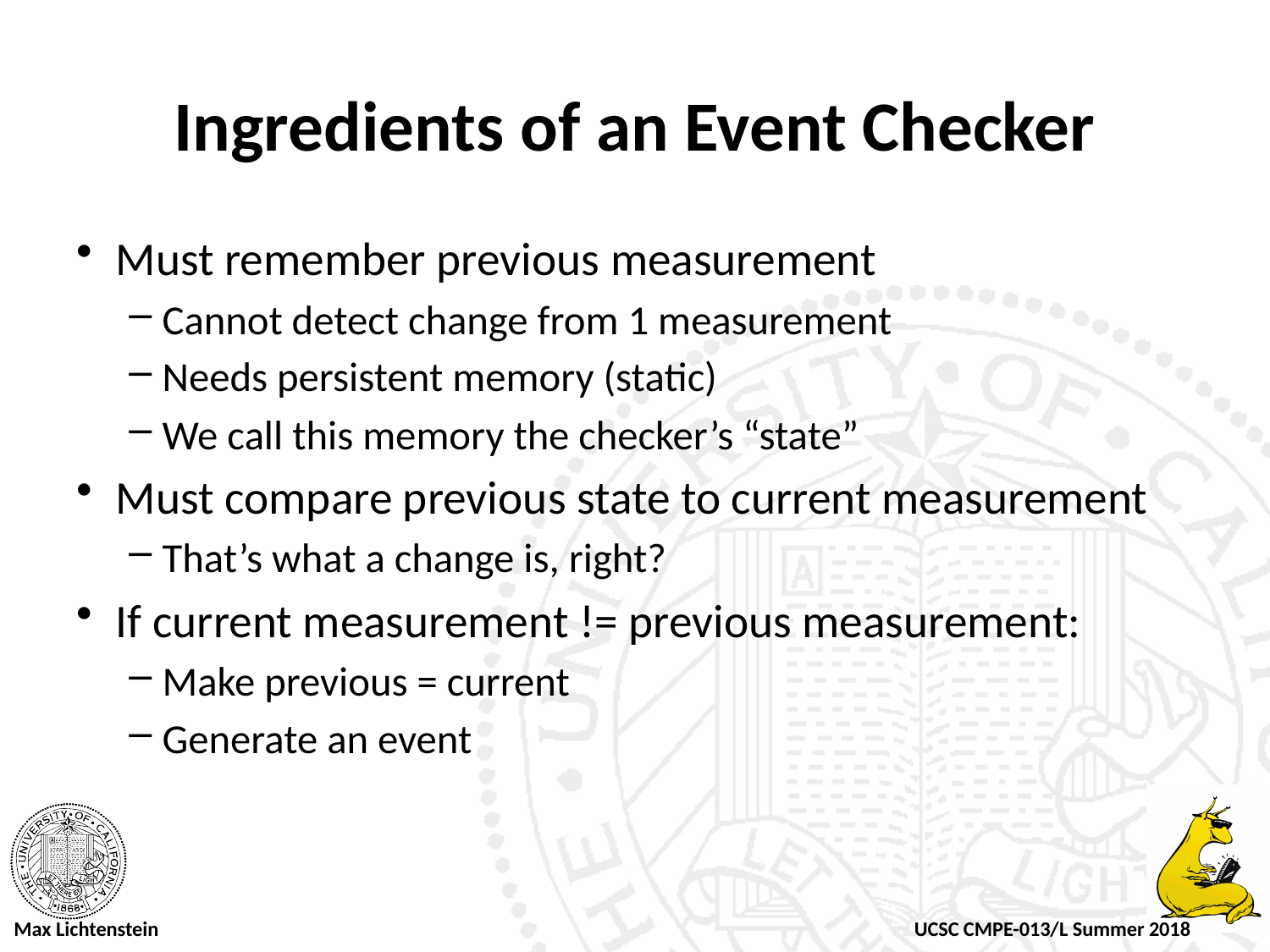

# Ingredients of an Event Checker
Must remember previous measurement
Cannot detect change from 1 measurement
Needs persistent memory (static)
We call this memory the checker’s “state”
Must compare previous state to current measurement
That’s what a change is, right?
If current measurement != previous measurement:
Make previous = current
Generate an event